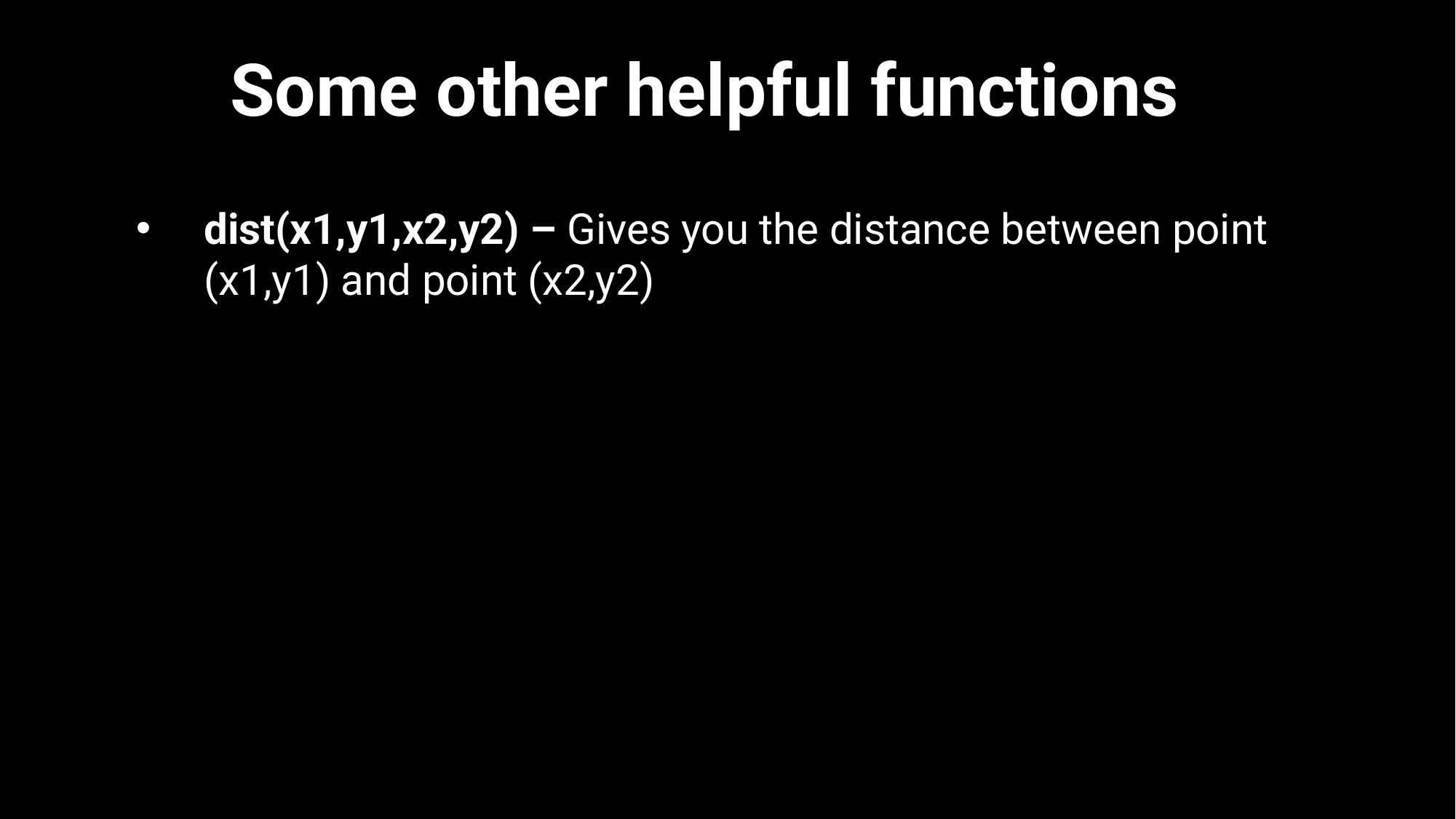

Some other helpful functions

dist(x1,y1,x2,y2) – Gives you the distance between point (x1,y1) and point (x2,y2)